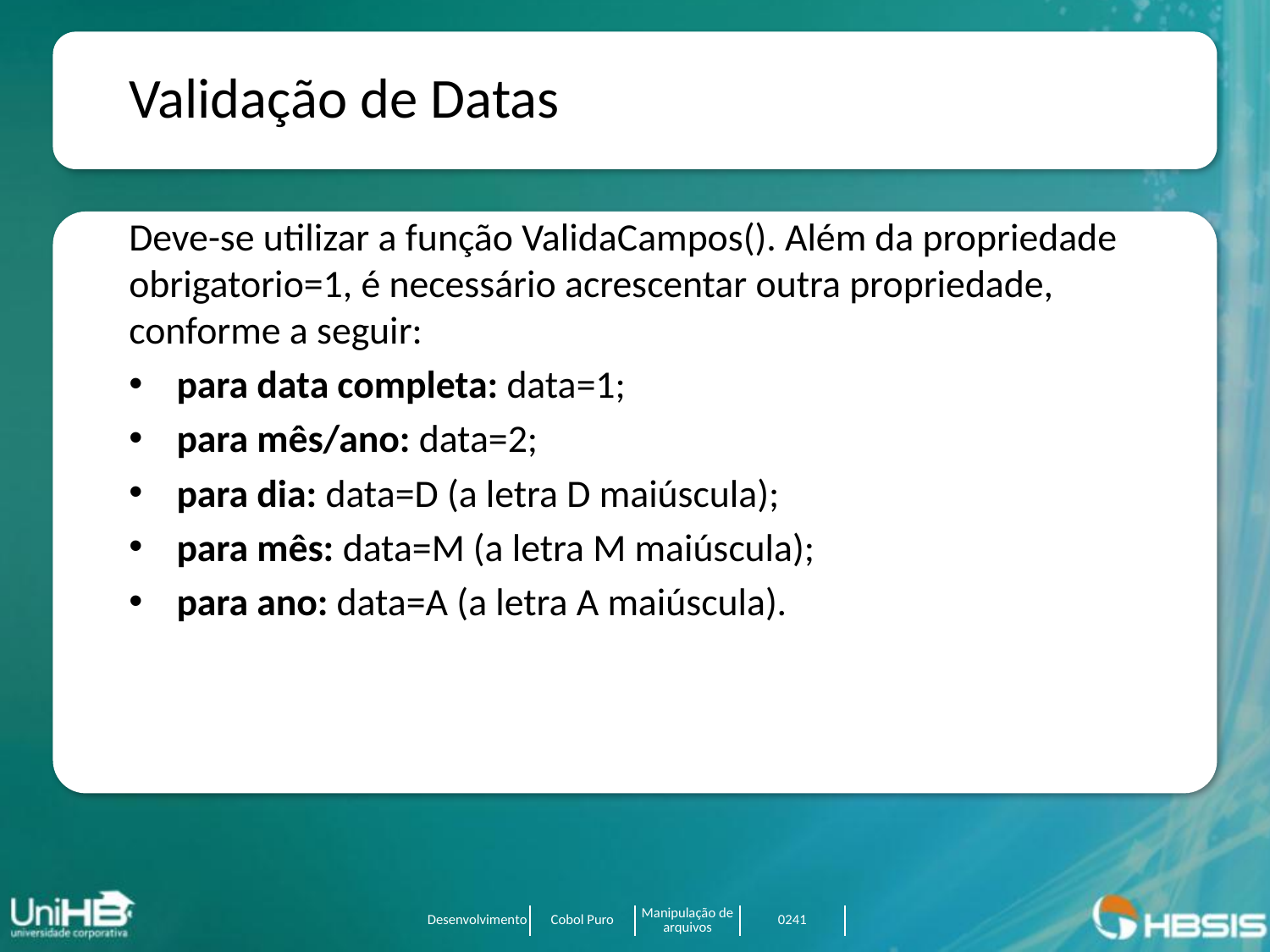

Validação de Datas
Deve-se utilizar a função ValidaCampos(). Além da propriedade obrigatorio=1, é necessário acrescentar outra propriedade, conforme a seguir:
para data completa: data=1;
para mês/ano: data=2;
para dia: data=D (a letra D maiúscula);
para mês: data=M (a letra M maiúscula);
para ano: data=A (a letra A maiúscula).